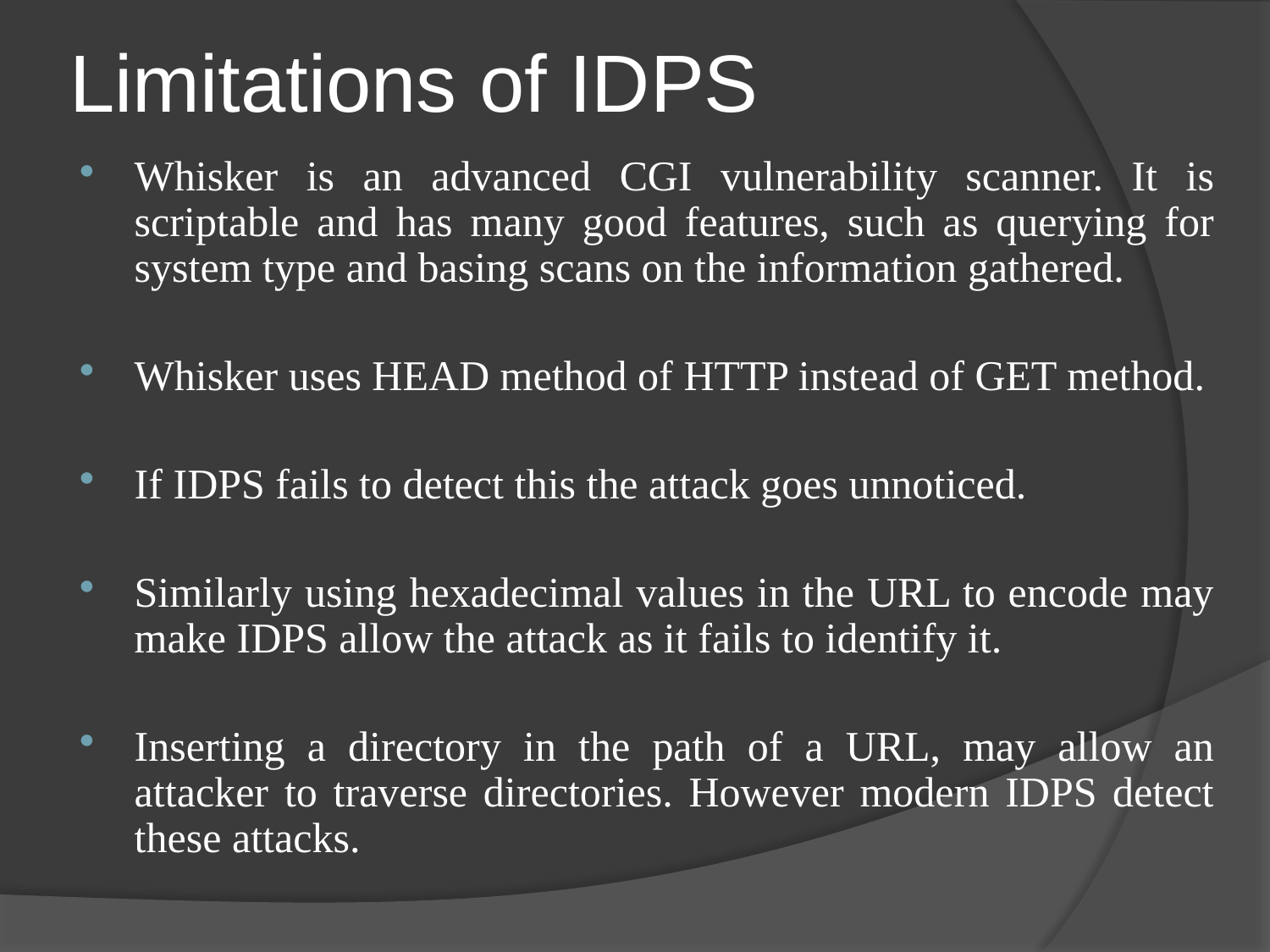

# Limitations of IDPS
Whisker is an advanced CGI vulnerability scanner. It is scriptable and has many good features, such as querying for system type and basing scans on the information gathered.

Whisker uses HEAD method of HTTP instead of GET method.

If IDPS fails to detect this the attack goes unnoticed.

Similarly using hexadecimal values in the URL to encode may make IDPS allow the attack as it fails to identify it.

Inserting a directory in the path of a URL, may allow an attacker to traverse directories. However modern IDPS detect these attacks.

9